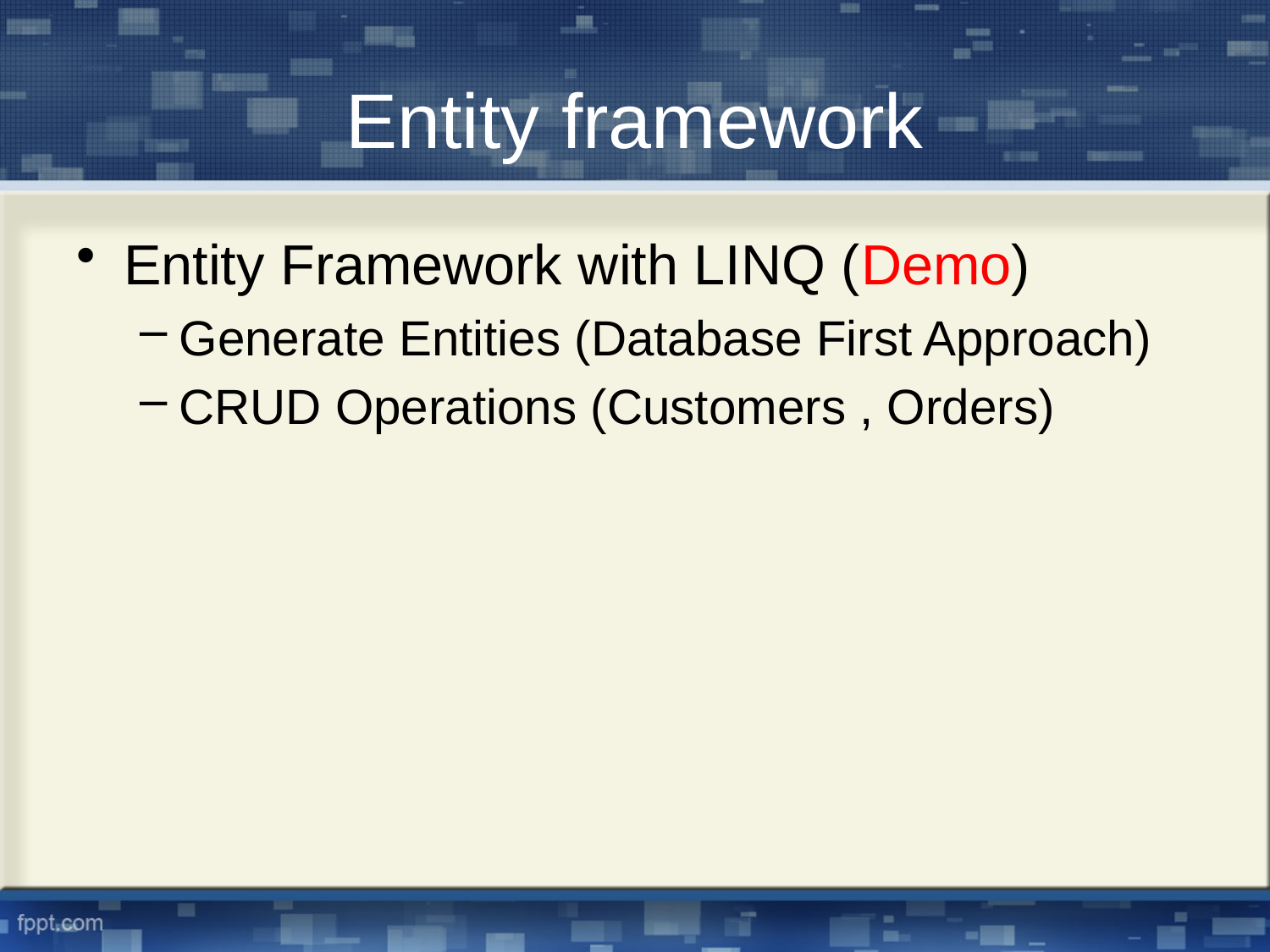

# Entity framework
Entity Framework with LINQ (Demo)
Generate Entities (Database First Approach)
CRUD Operations (Customers , Orders)